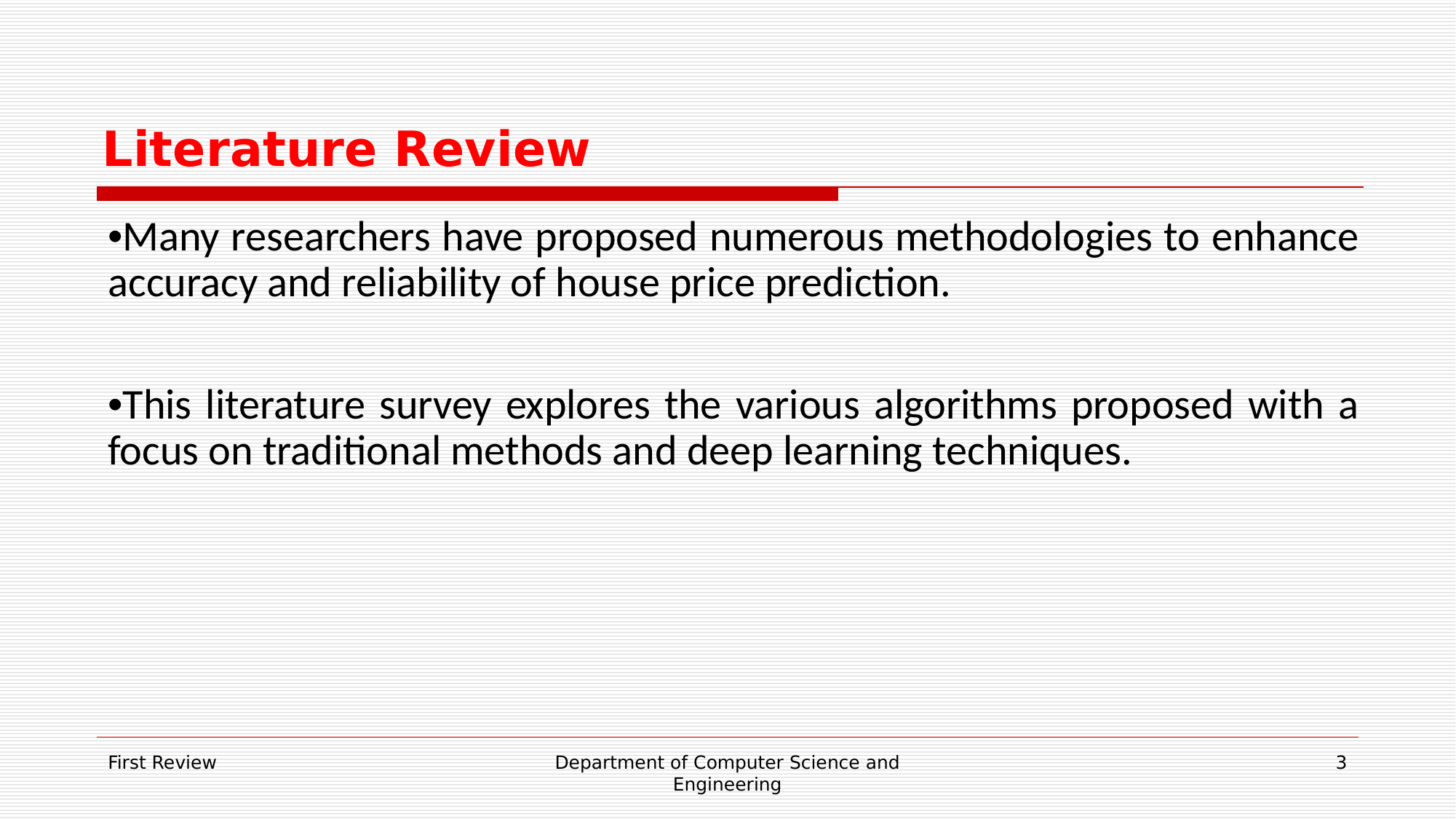

# Literature Review
•Many researchers have proposed numerous methodologies to enhance accuracy and reliability of house price prediction.

•This literature survey explores the various algorithms proposed with a focus on traditional methods and deep learning techniques.
First Review
Department of Computer Science and Engineering
3